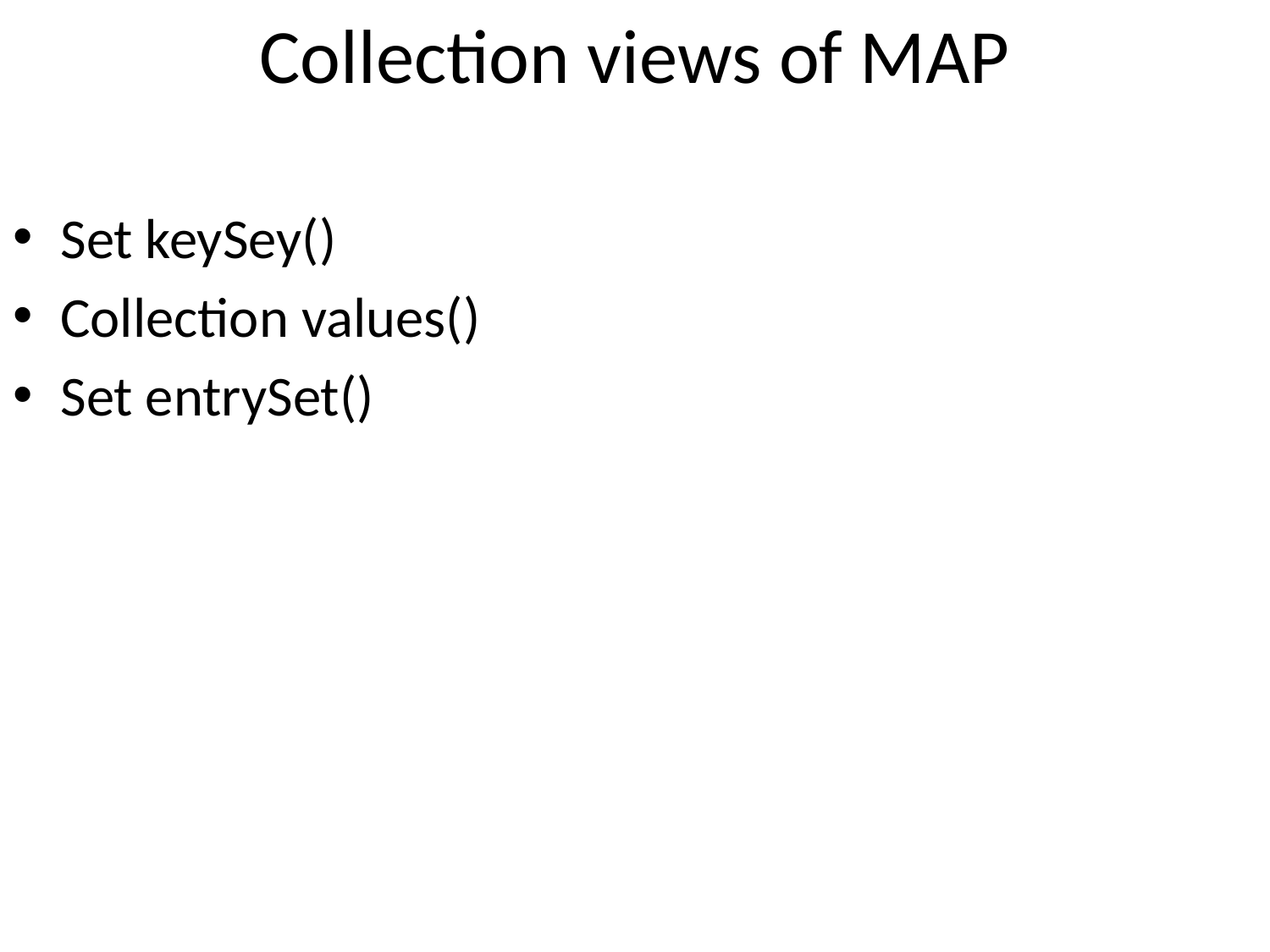

# Collection views of MAP

Set keySey()
Collection values()
Set entrySet()